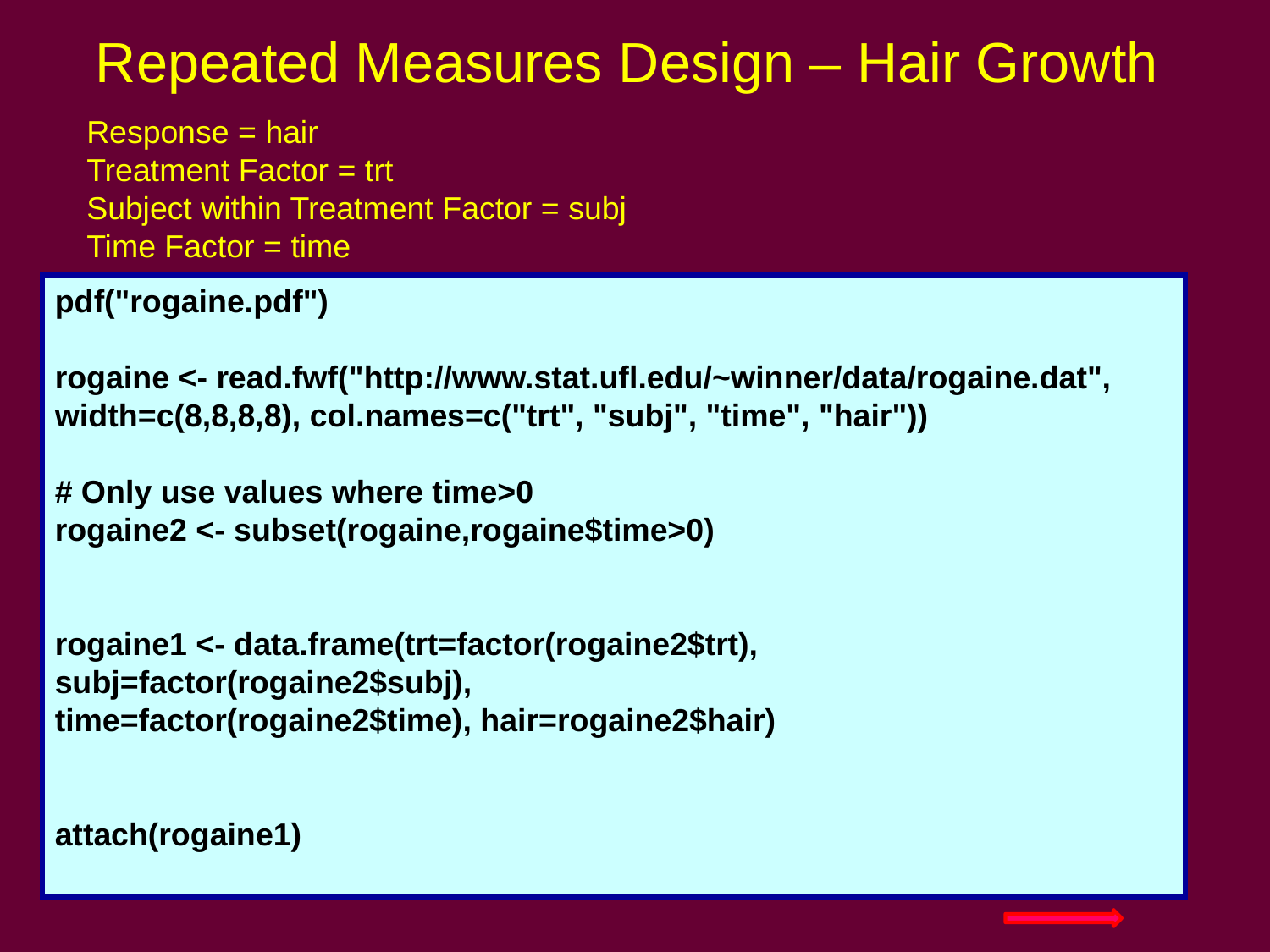

# Repeated Measures Design – Hair Growth
Response = hair
Treatment Factor = trt
Subject within Treatment Factor = subj
Time Factor = time
pdf("rogaine.pdf")

rogaine <- read.fwf("http://www.stat.ufl.edu/~winner/data/rogaine.dat",
width=c(8,8,8,8), col.names=c("trt", "subj", "time", "hair"))

# Only use values where time>0
rogaine2 <- subset(rogaine,rogaine$time>0)

rogaine1 <- data.frame(trt=factor(rogaine2$trt), subj=factor(rogaine2$subj),
time=factor(rogaine2$time), hair=rogaine2$hair)

attach(rogaine1)